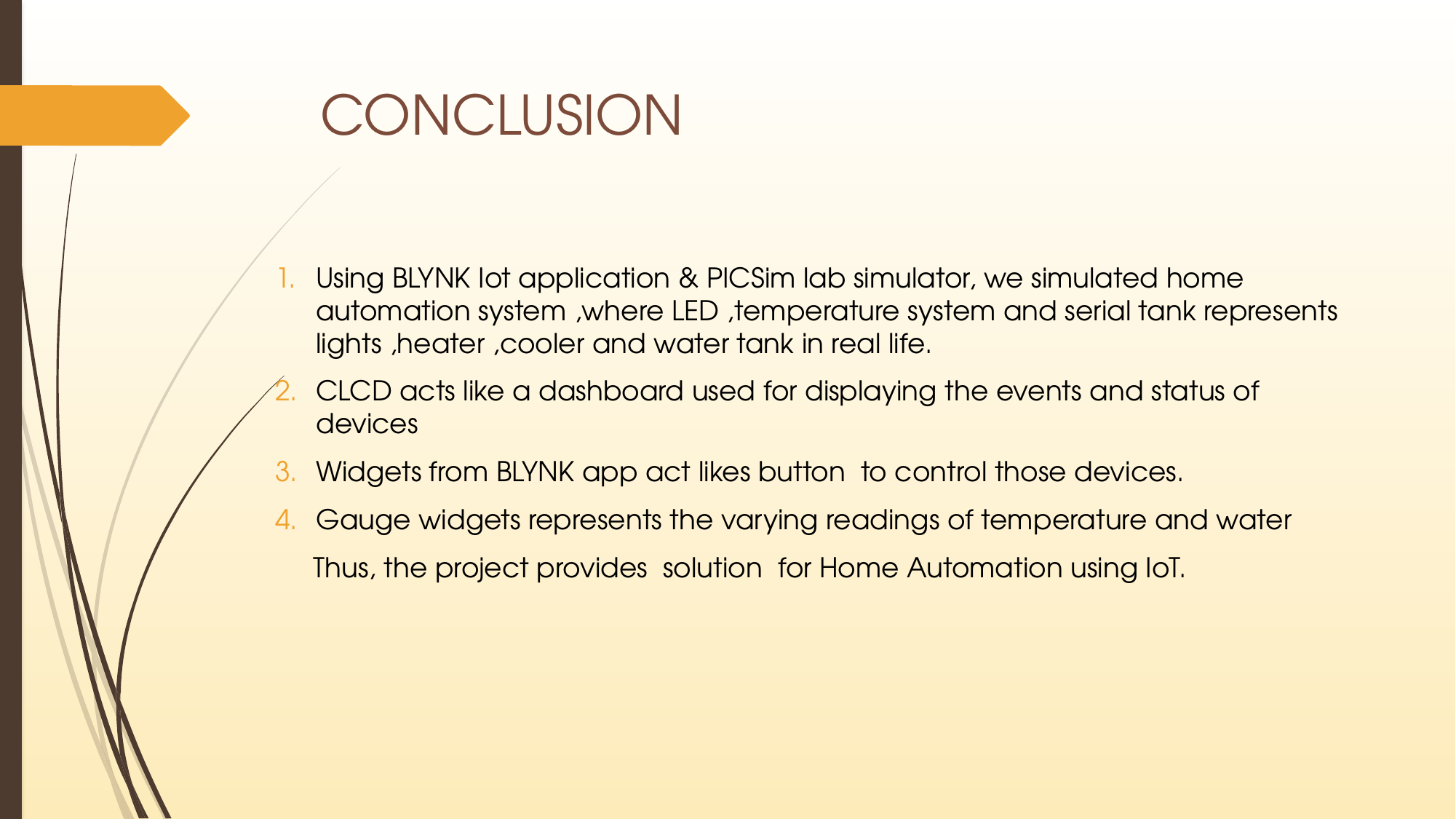

# CONCLUSION
Using BLYNK Iot application & PICSim lab simulator, we simulated home automation system ,where LED ,temperature system and serial tank represents lights ,heater ,cooler and water tank in real life.
CLCD acts like a dashboard used for displaying the events and status of devices
Widgets from BLYNK app act likes button  to control those devices.
Gauge widgets represents the varying readings of temperature and water
     Thus, the project provides  solution  for Home Automation using IoT.